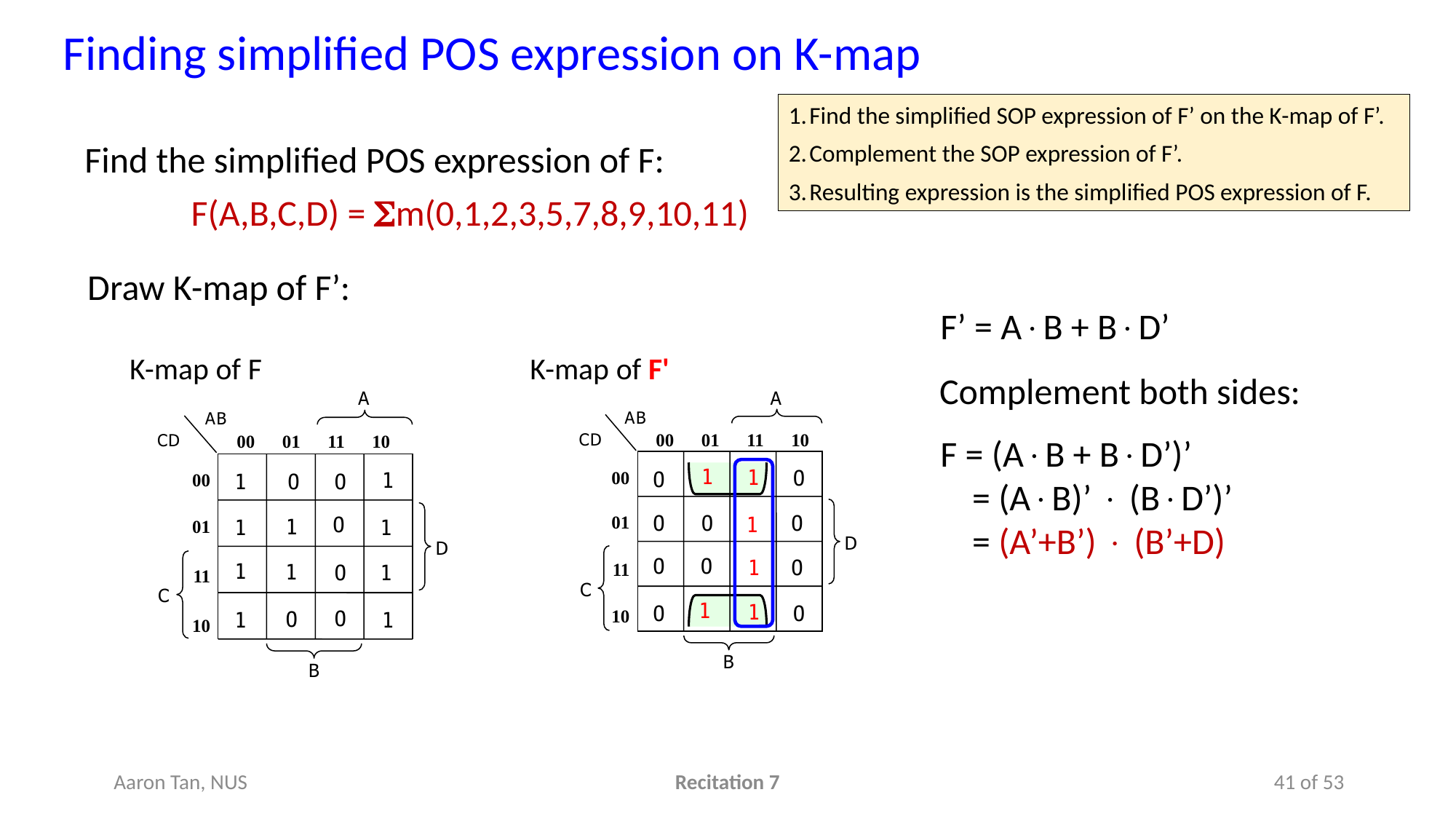

Finding simplified POS expression on K-map
Find the simplified SOP expression of F’ on the K-map of F’.
Complement the SOP expression of F’.
Resulting expression is the simplified POS expression of F.
Find the simplified POS expression of F:
	F(A,B,C,D) = Σm(0,1,2,3,5,7,8,9,10,11)
Draw K-map of F’:
F’ = A⋅B + B⋅D’
K-map of F
K-map of F'
Complement both sides:

A
AB

00      01      11      10
CD

1
0
00
   01

11

10
1
0

0
1
1
1
D

1
1
0
1
C

0
0
1
1

B

A
AB

00      01      11      10
CD

1
1
0
00
   01

11

10
0

0
0
0
1
D

0
0
1
0
C

1
1
0
0

B
F = (A⋅B + B⋅D’)’
	= (A⋅B)’ ⋅ (B⋅D’)’
	= (A’+B’) ⋅ (B’+D)

Aaron Tan, NUS
Recitation 7
41 of 53